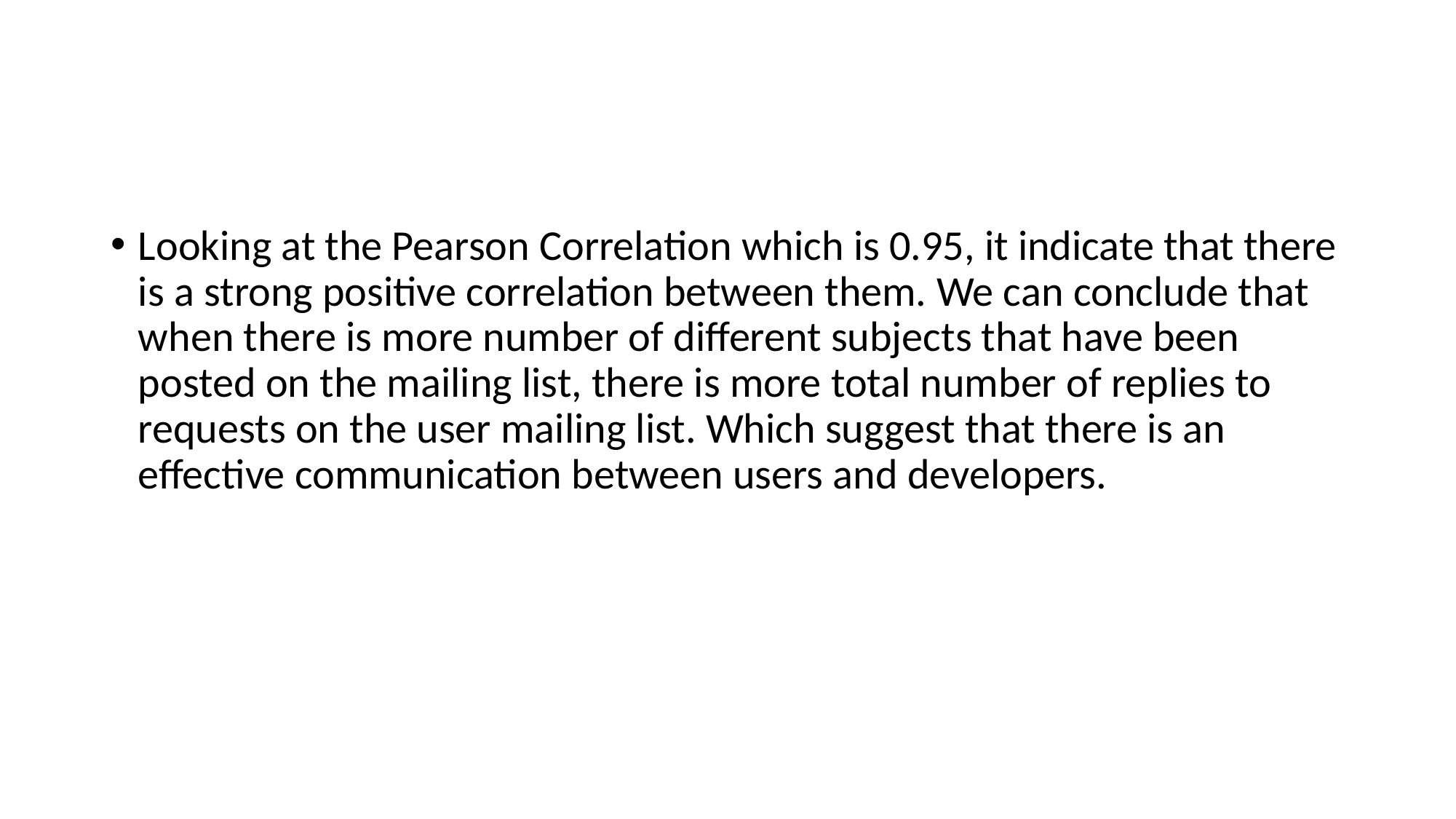

#
Looking at the Pearson Correlation which is 0.95, it indicate that there is a strong positive correlation between them. We can conclude that when there is more number of different subjects that have been posted on the mailing list, there is more total number of replies to requests on the user mailing list. Which suggest that there is an effective communication between users and developers.